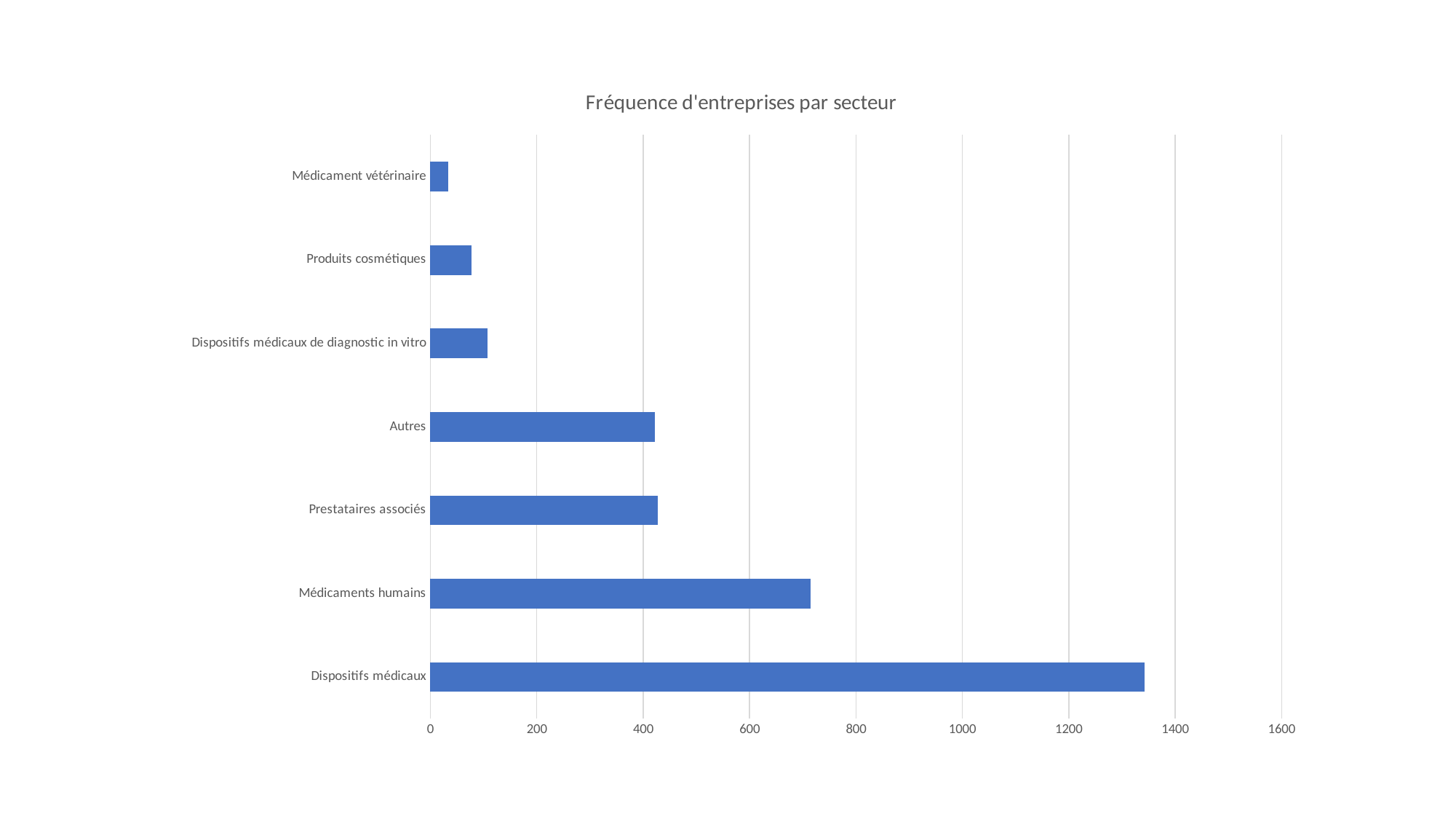

### Chart: Fréquence d'entreprises par secteur

| Category | Fréquence |
|---|---|
| Dispositifs médicaux | 1342.0 |
| Médicaments humains | 715.0 |
| Prestataires associés | 428.0 |
| Autres | 422.0 |
| Dispositifs médicaux de diagnostic in vitro | 108.0 |
| Produits cosmétiques | 77.0 |
| Médicament vétérinaire | 33.0 |